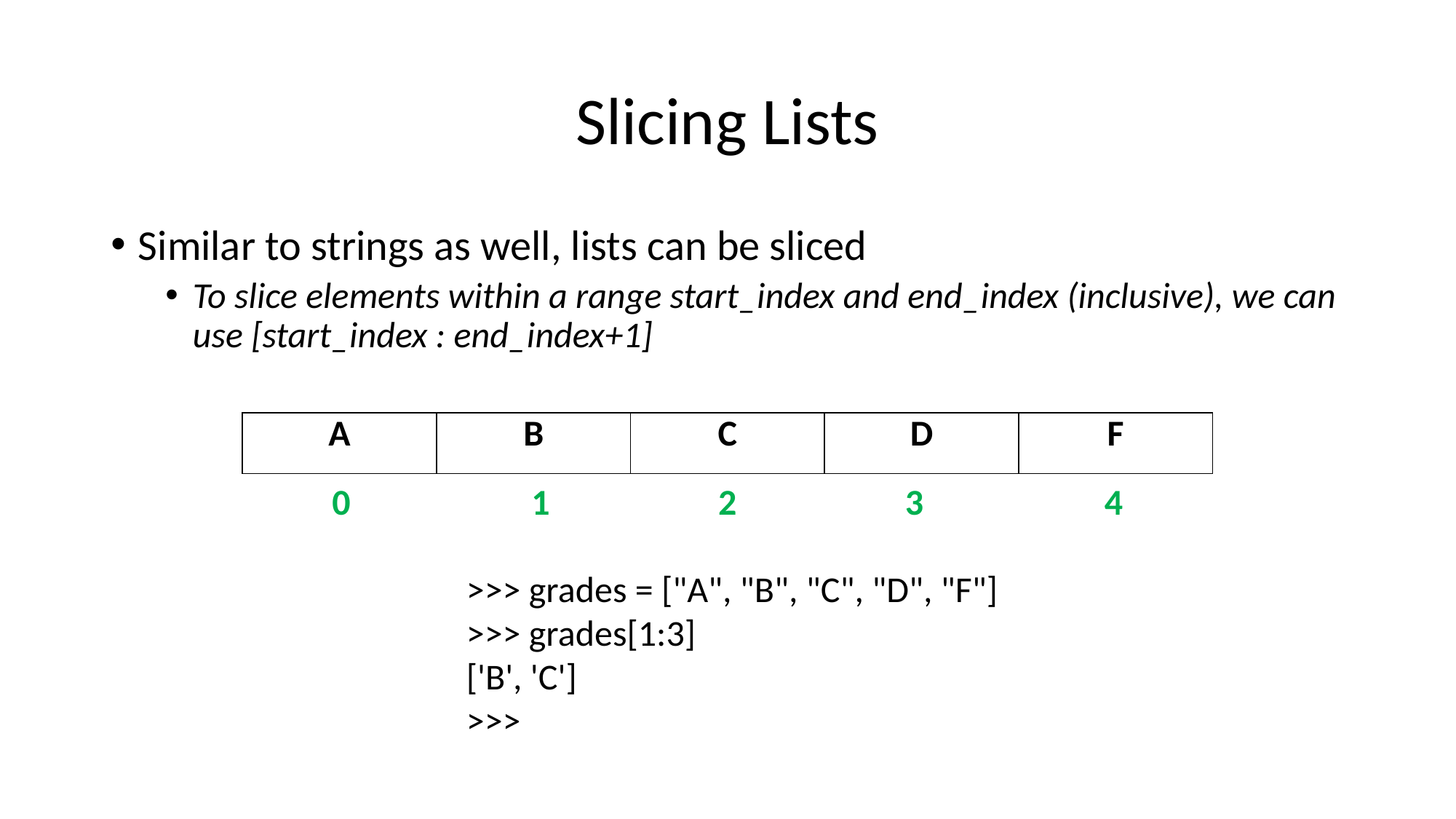

# Slicing Lists
Similar to strings as well, lists can be sliced
To slice elements within a range start_index and end_index (inclusive), we can use [start_index : end_index+1]

| A | B | C | D | F |
| --- | --- | --- | --- | --- |
4
3
1
2
0
>>> grades = ["A", "B", "C", "D", "F"]
>>> grades[1:3]
['B', 'C']
>>>